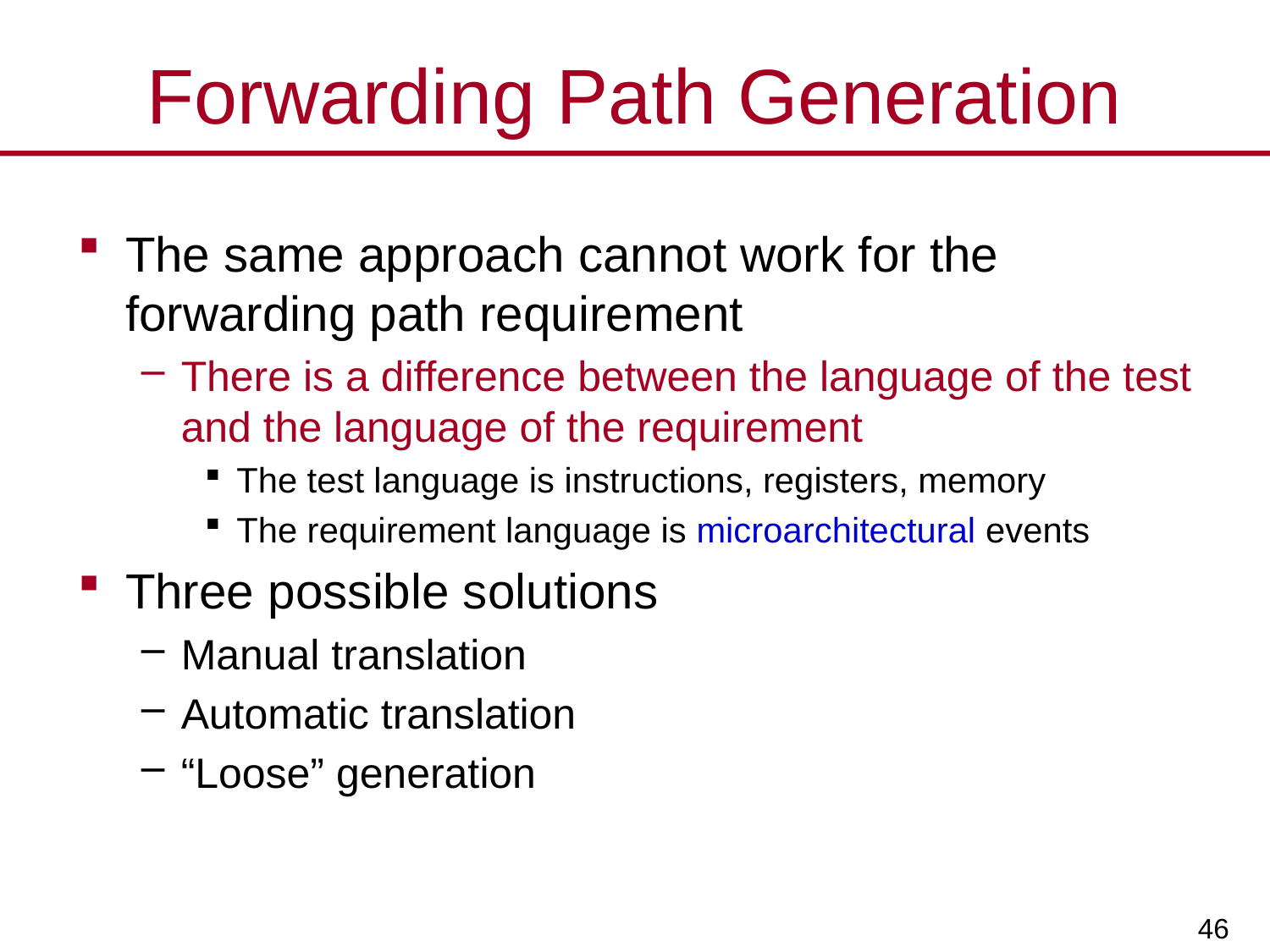

# Forwarding Path Generation
The same approach cannot work for the forwarding path requirement
There is a difference between the language of the test and the language of the requirement
The test language is instructions, registers, memory
The requirement language is microarchitectural events
Three possible solutions
Manual translation
Automatic translation
“Loose” generation